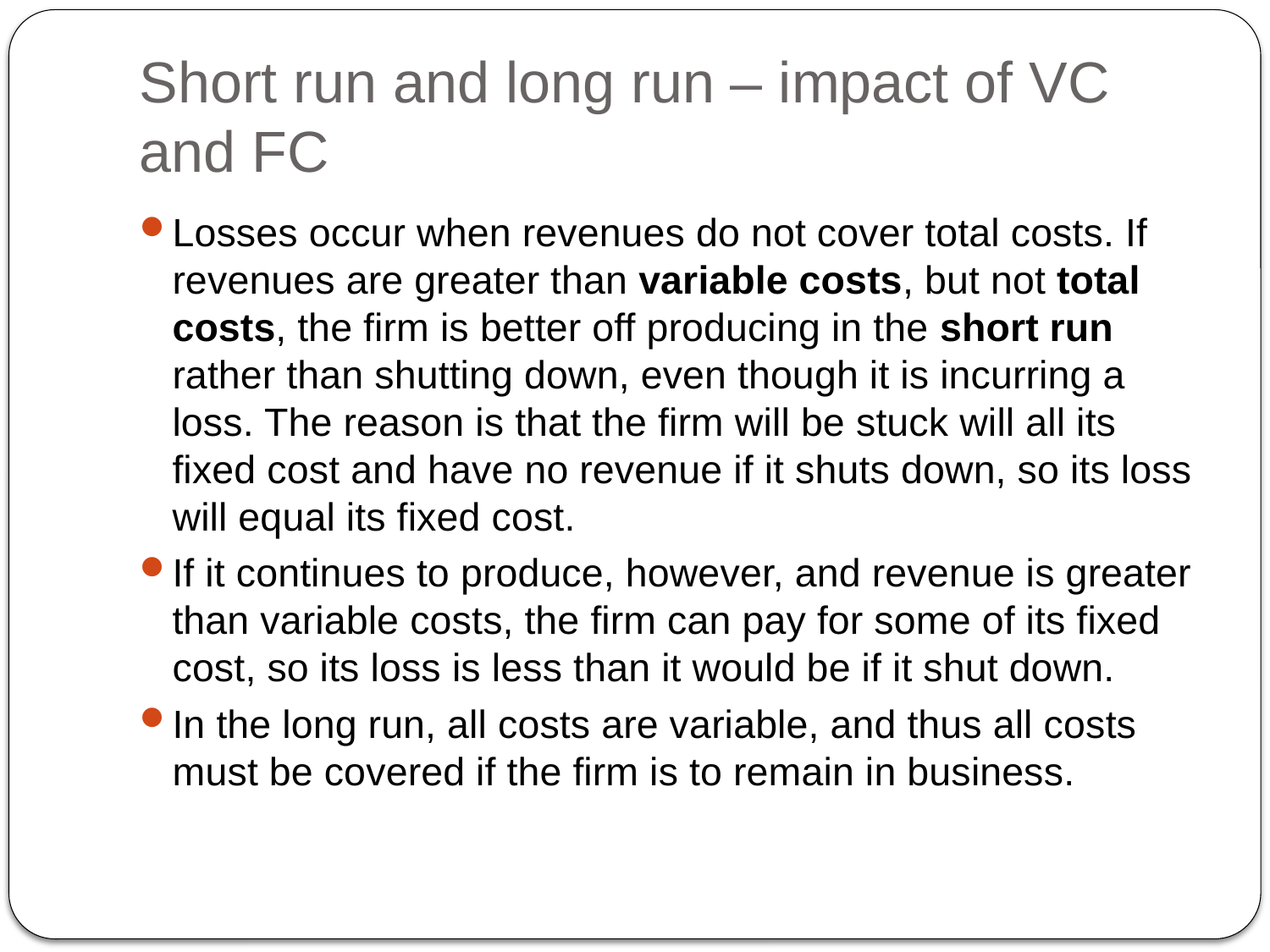

# Short run and long run – impact of VC and FC
Losses occur when revenues do not cover total costs. If revenues are greater than variable costs, but not total costs, the firm is better off producing in the short run rather than shutting down, even though it is incurring a loss. The reason is that the firm will be stuck will all its fixed cost and have no revenue if it shuts down, so its loss will equal its fixed cost.
If it continues to produce, however, and revenue is greater than variable costs, the firm can pay for some of its fixed cost, so its loss is less than it would be if it shut down.
In the long run, all costs are variable, and thus all costs must be covered if the firm is to remain in business.